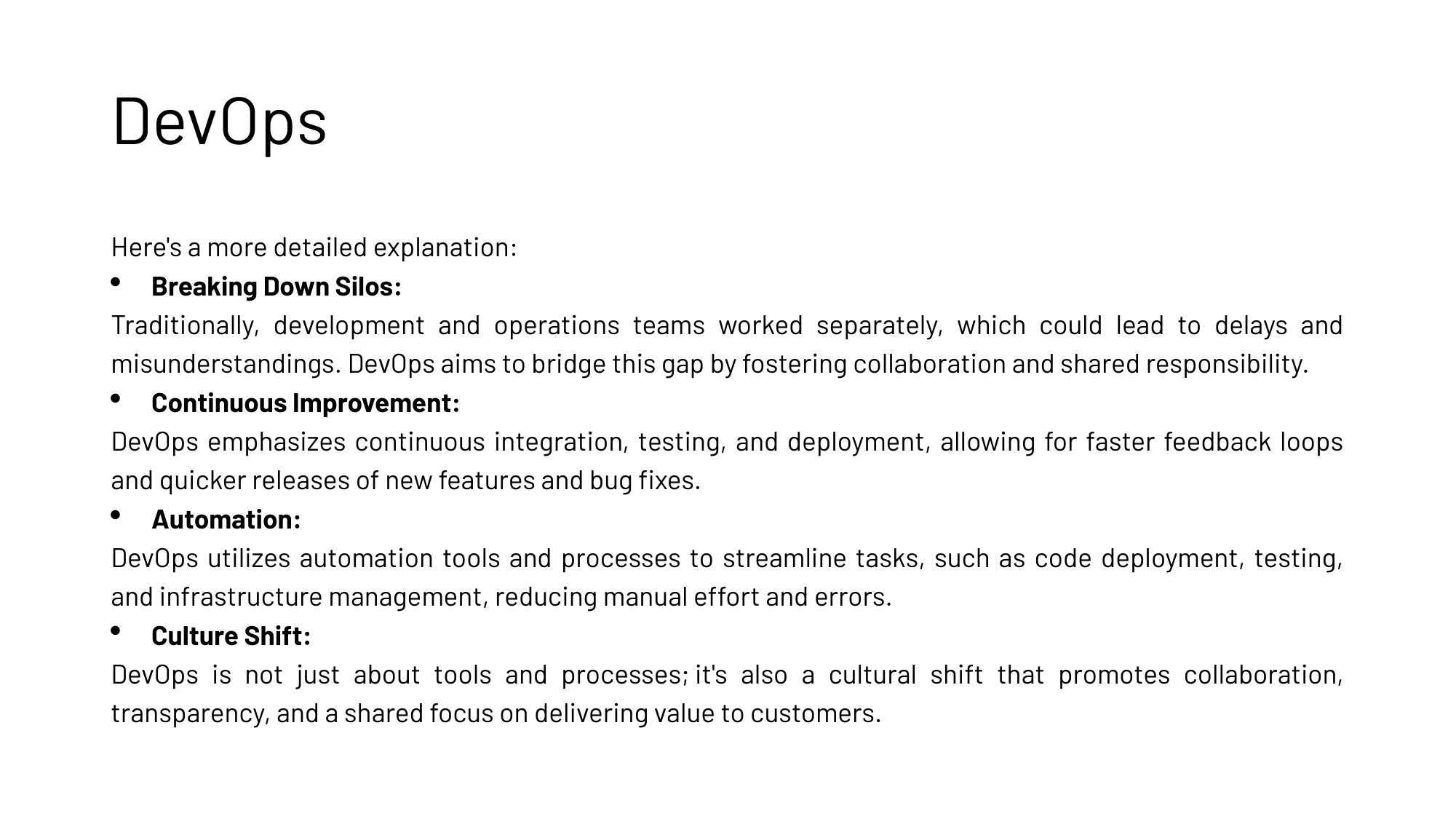

# DevOps
Here's a more detailed explanation:
Breaking Down Silos:
Traditionally, development and operations teams worked separately, which could lead to delays and misunderstandings. DevOps aims to bridge this gap by fostering collaboration and shared responsibility.
Continuous Improvement:
DevOps emphasizes continuous integration, testing, and deployment, allowing for faster feedback loops and quicker releases of new features and bug fixes.
Automation:
DevOps utilizes automation tools and processes to streamline tasks, such as code deployment, testing, and infrastructure management, reducing manual effort and errors.
Culture Shift:
DevOps is not just about tools and processes; it's also a cultural shift that promotes collaboration, transparency, and a shared focus on delivering value to customers.